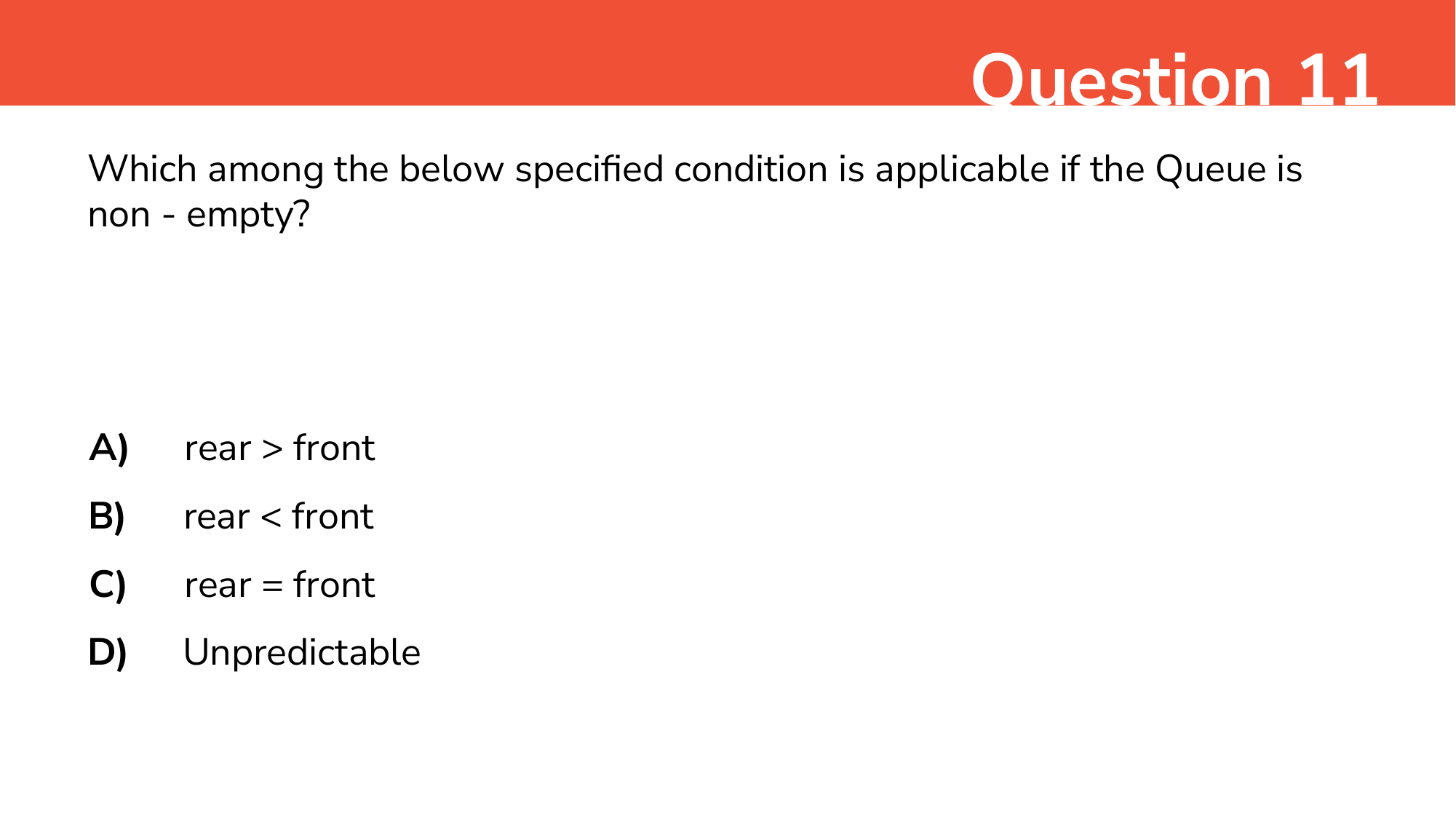

Question 11
Which among the below specified condition is applicable if the Queue is non - empty?
A)
rear > front
B)
rear < front
C)
rear = front
D)
Unpredictable